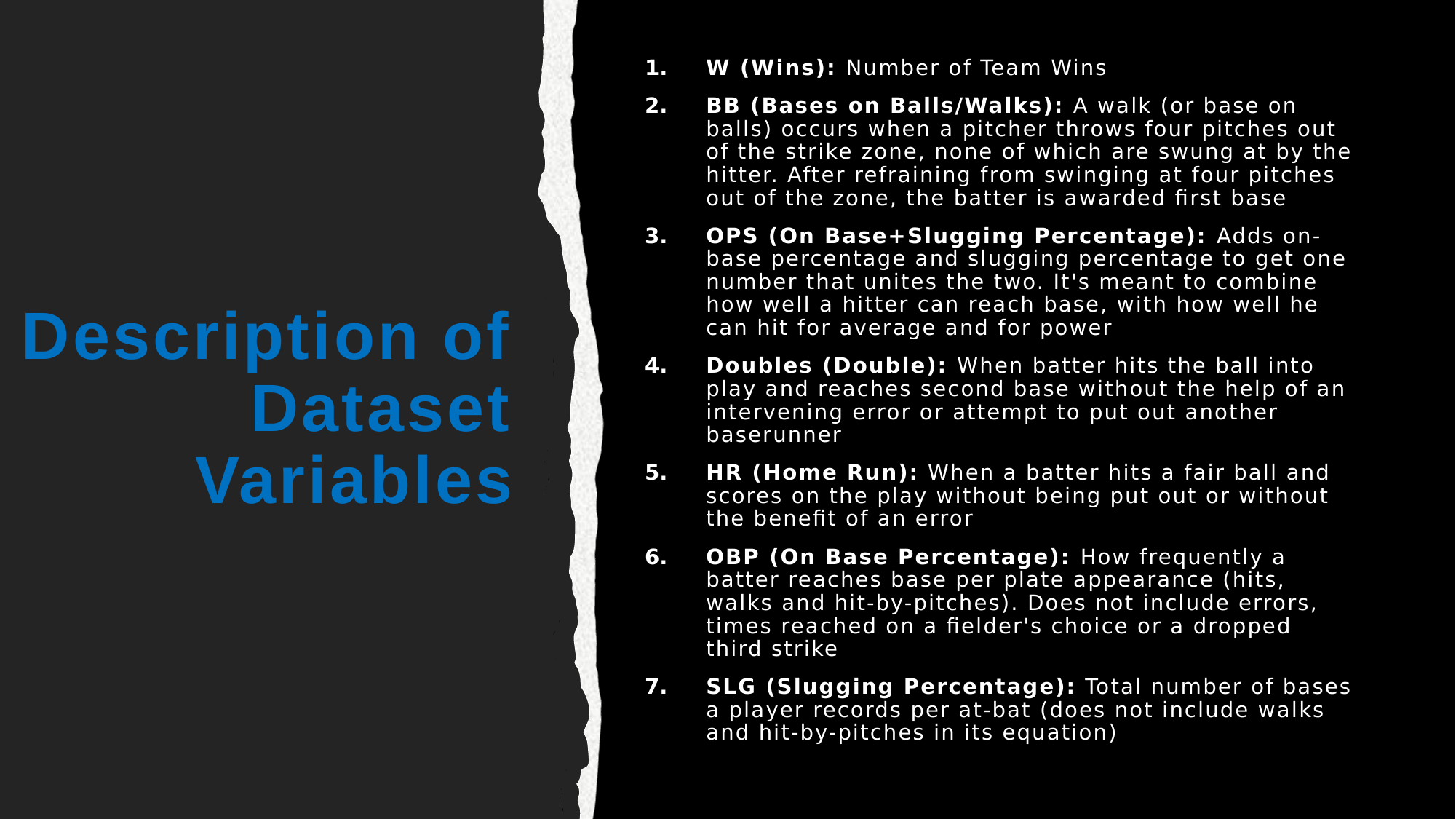

W (Wins): Number of Team Wins
BB (Bases on Balls/Walks): A walk (or base on balls) occurs when a pitcher throws four pitches out of the strike zone, none of which are swung at by the hitter. After refraining from swinging at four pitches out of the zone, the batter is awarded first base
OPS (On Base+Slugging Percentage): Adds on-base percentage and slugging percentage to get one number that unites the two. It's meant to combine how well a hitter can reach base, with how well he can hit for average and for power
Doubles (Double): When batter hits the ball into play and reaches second base without the help of an intervening error or attempt to put out another baserunner
HR (Home Run): When a batter hits a fair ball and scores on the play without being put out or without the benefit of an error
OBP (On Base Percentage): How frequently a batter reaches base per plate appearance (hits, walks and hit-by-pitches). Does not include errors, times reached on a fielder's choice or a dropped third strike
SLG (Slugging Percentage): Total number of bases a player records per at-bat (does not include walks and hit-by-pitches in its equation)
# Description of Dataset Variables